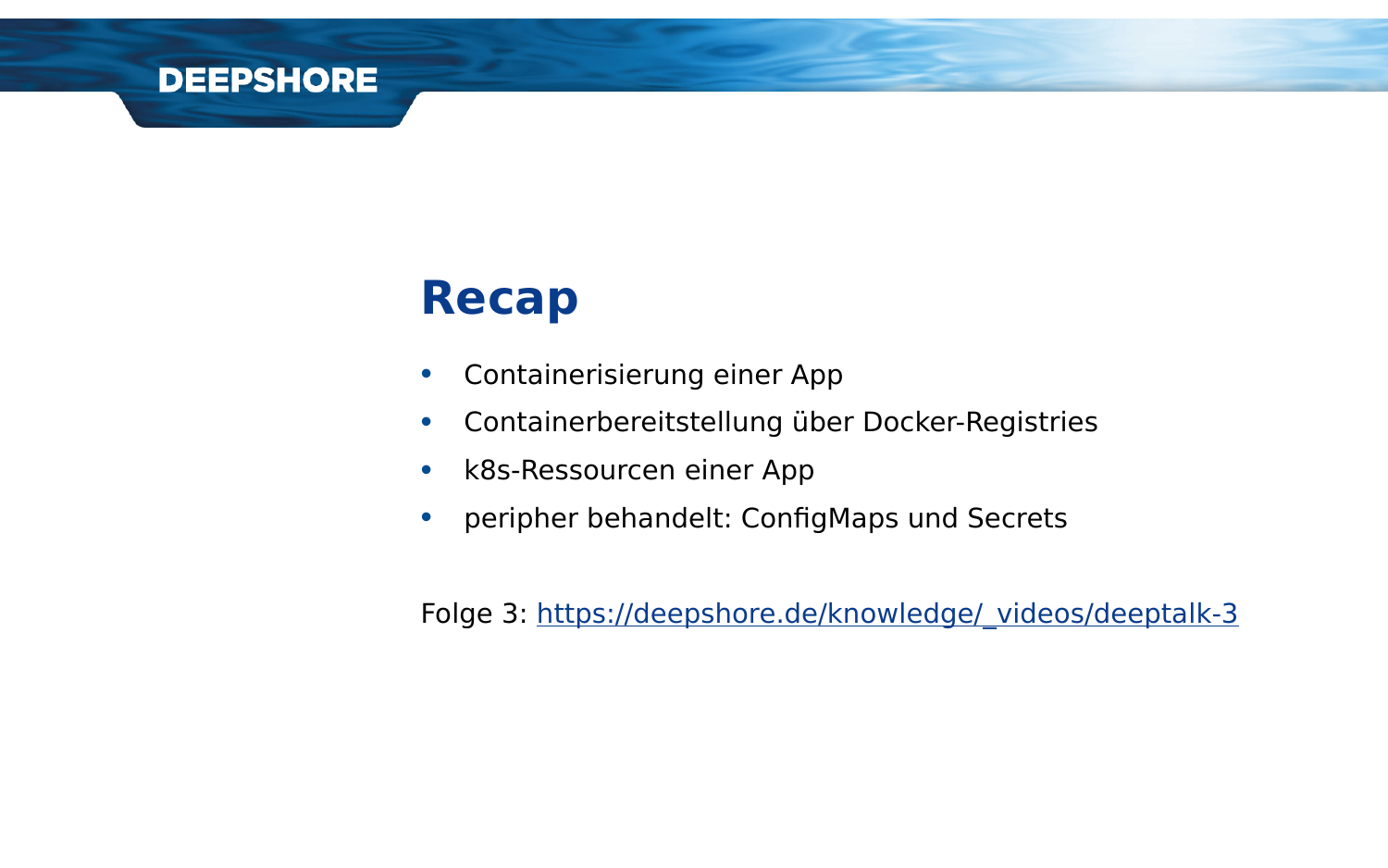

# Recap
Containerisierung einer App
Containerbereitstellung über Docker-Registries
k8s-Ressourcen einer App
peripher behandelt: ConfigMaps und Secrets

Folge 3: https://deepshore.de/knowledge/_videos/deeptalk-3